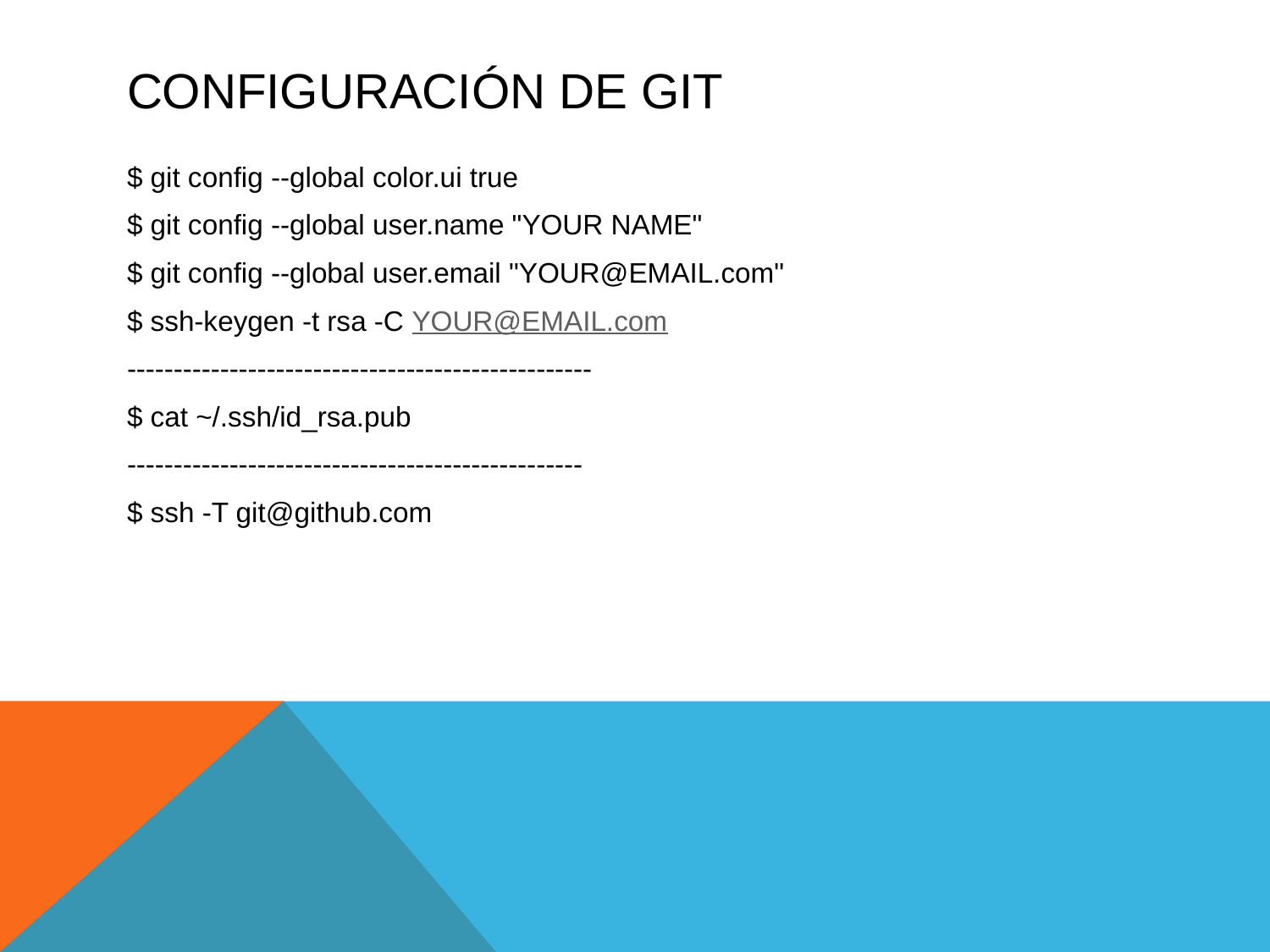

# Configuración de git
$ git config --global color.ui true
$ git config --global user.name "YOUR NAME"
$ git config --global user.email "YOUR@EMAIL.com"
$ ssh-keygen -t rsa -C YOUR@EMAIL.com
--------------------------------------------------
$ cat ~/.ssh/id_rsa.pub
-------------------------------------------------
$ ssh -T git@github.com